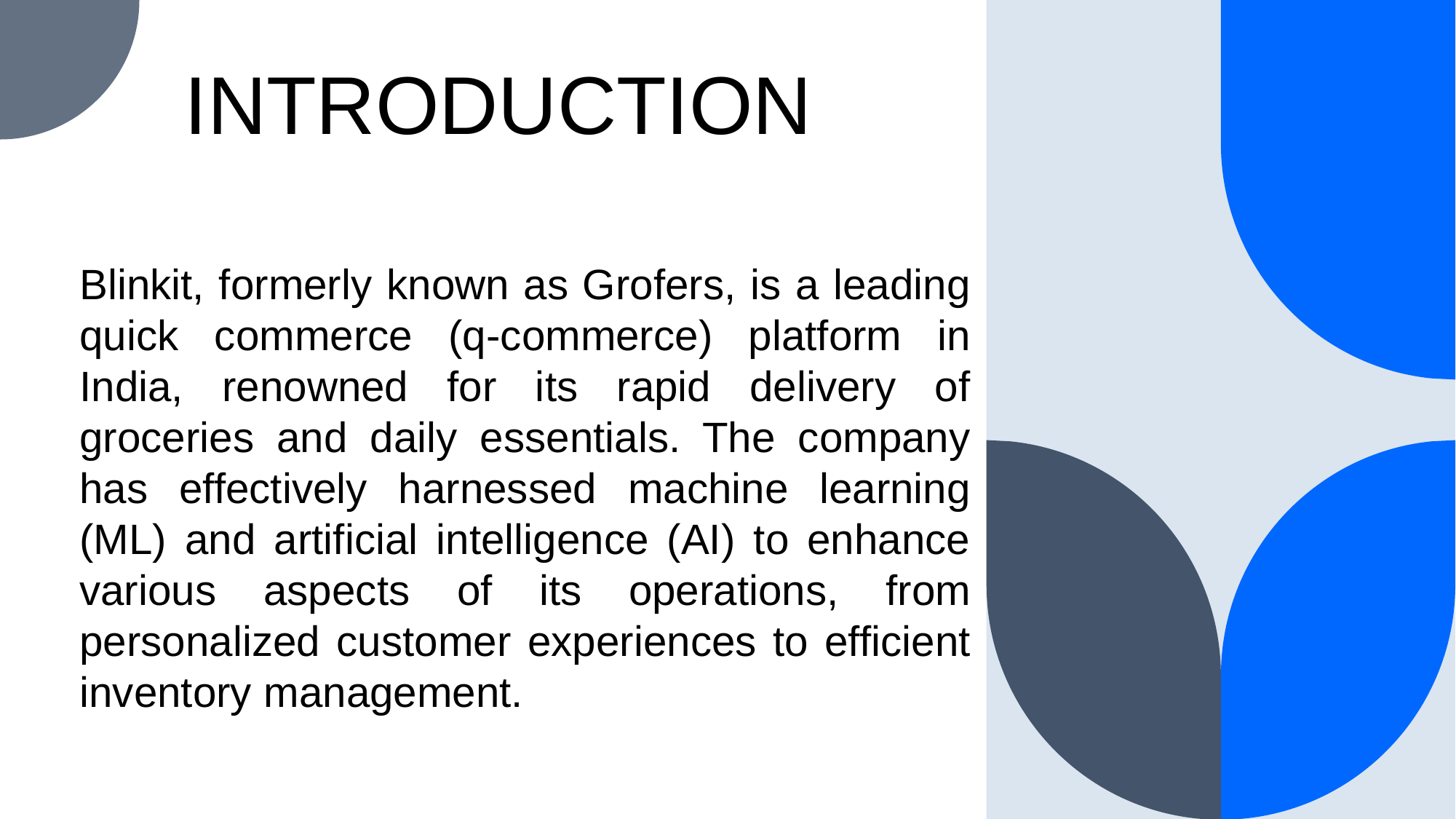

INTRODUCTION
Blinkit, formerly known as Grofers, is a leading quick commerce (q-commerce) platform in India, renowned for its rapid delivery of groceries and daily essentials. The company has effectively harnessed machine learning (ML) and artificial intelligence (AI) to enhance various aspects of its operations, from personalized customer experiences to efficient inventory management.